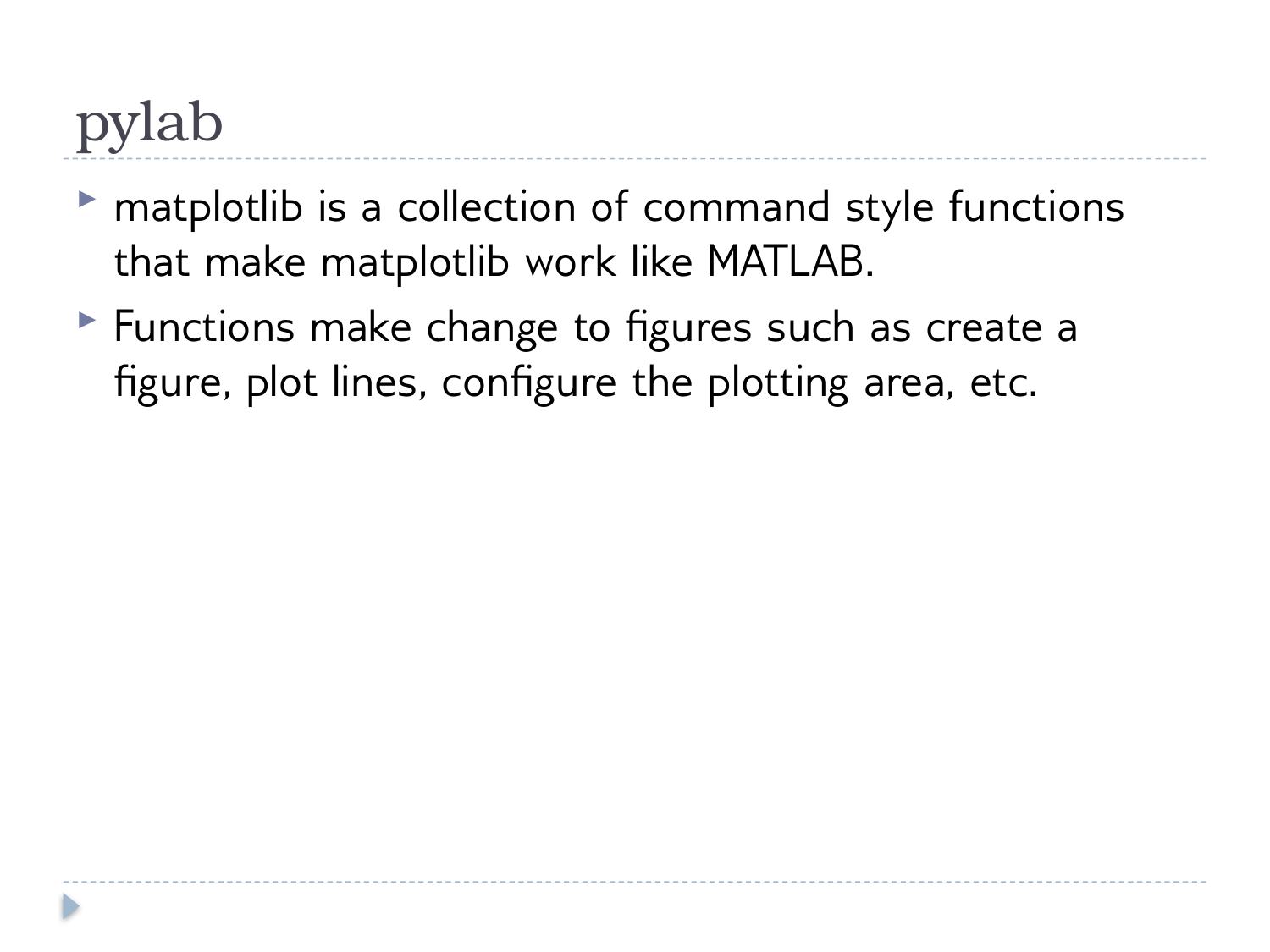

# pylab
matplotlib is a collection of command style functions that make matplotlib work like MATLAB.
Functions make change to figures such as create a figure, plot lines, configure the plotting area, etc.